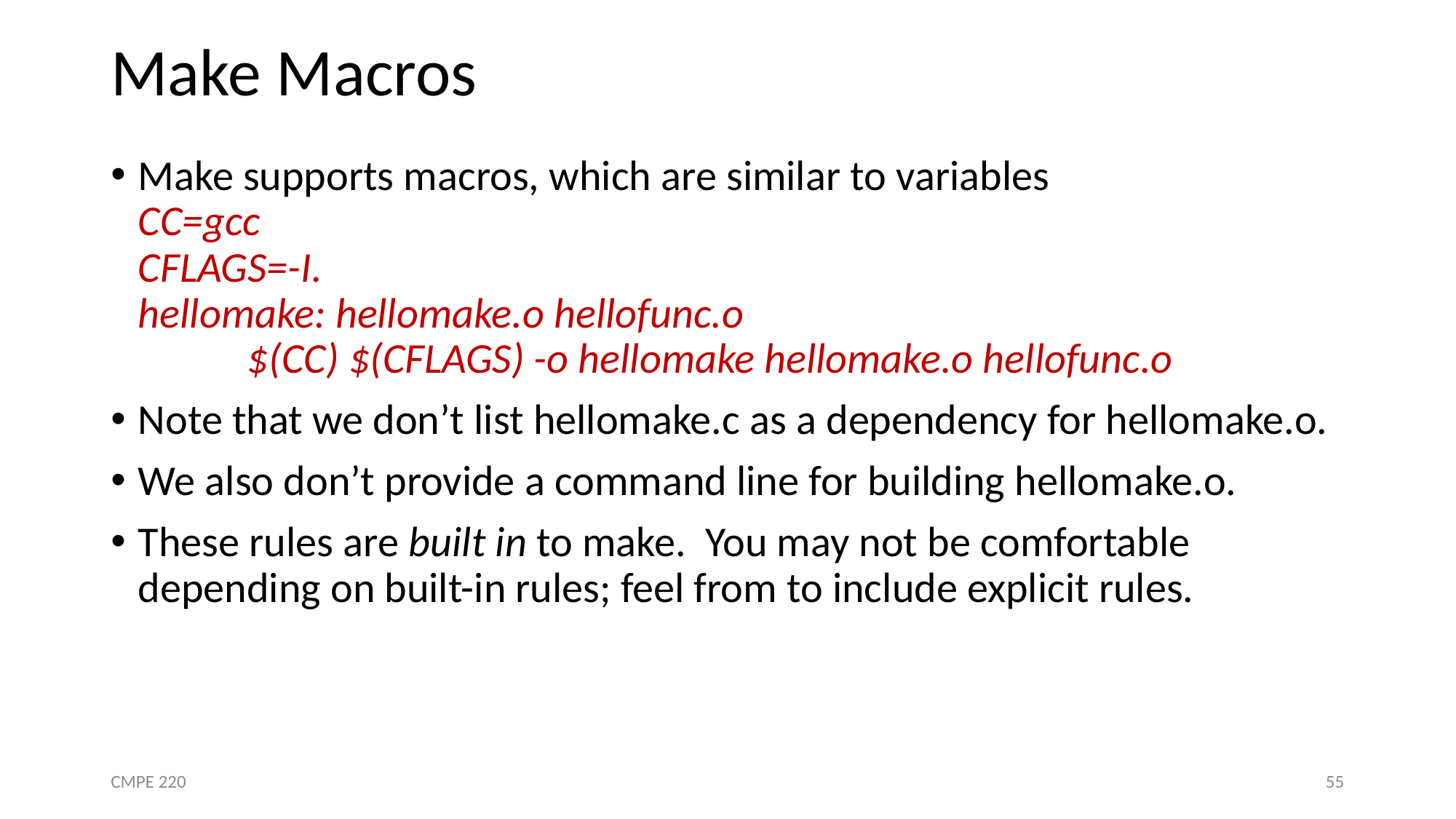

# Make Macros
Make supports macros, which are similar to variables
CC=gcc
CFLAGS=-I.
hellomake: hellomake.o hellofunc.o
	$(CC) $(CFLAGS) -o hellomake hellomake.o hellofunc.o
Note that we don’t list hellomake.c as a dependency for hellomake.o.
We also don’t provide a command line for building hellomake.o.
These rules are built in to make.  You may not be comfortable depending on built-in rules; feel from to include explicit rules.
CMPE 220
55